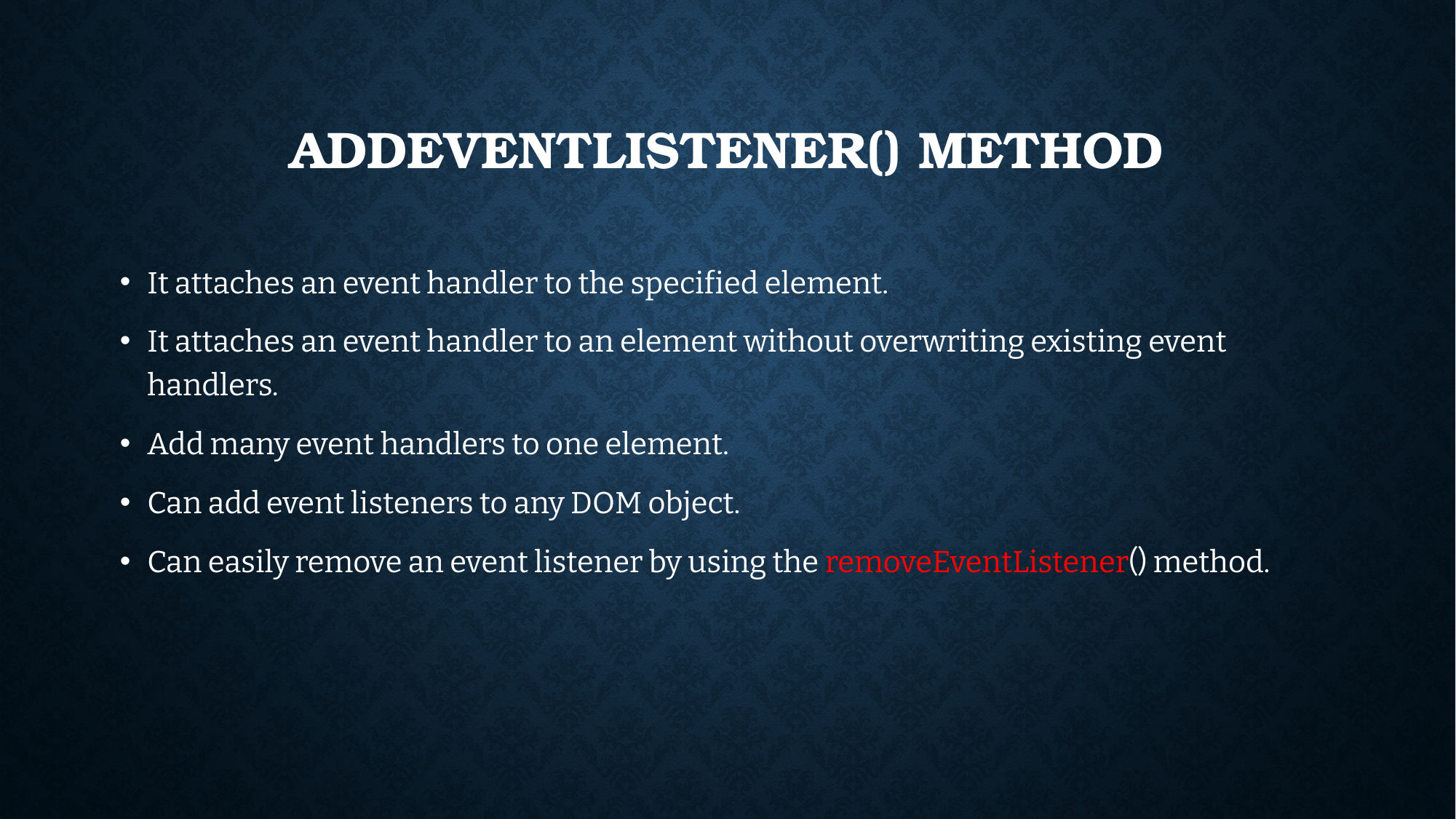

# addEventListener() method
It attaches an event handler to the specified element.
It attaches an event handler to an element without overwriting existing event handlers.
Add many event handlers to one element.
Can add event listeners to any DOM object.
Can easily remove an event listener by using the removeEventListener() method.